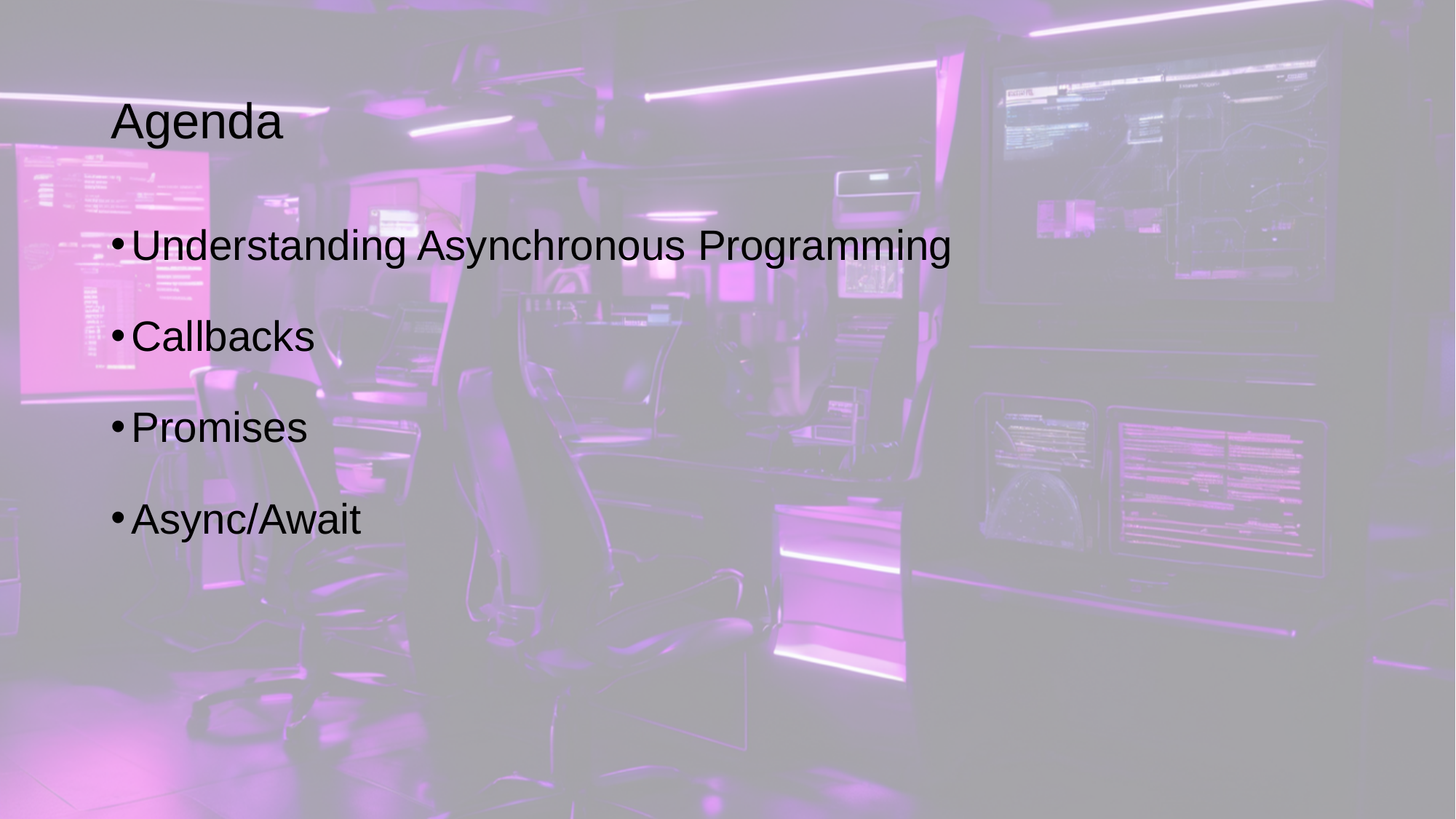

# Agenda
Understanding Asynchronous Programming
Callbacks
Promises
Async/Await